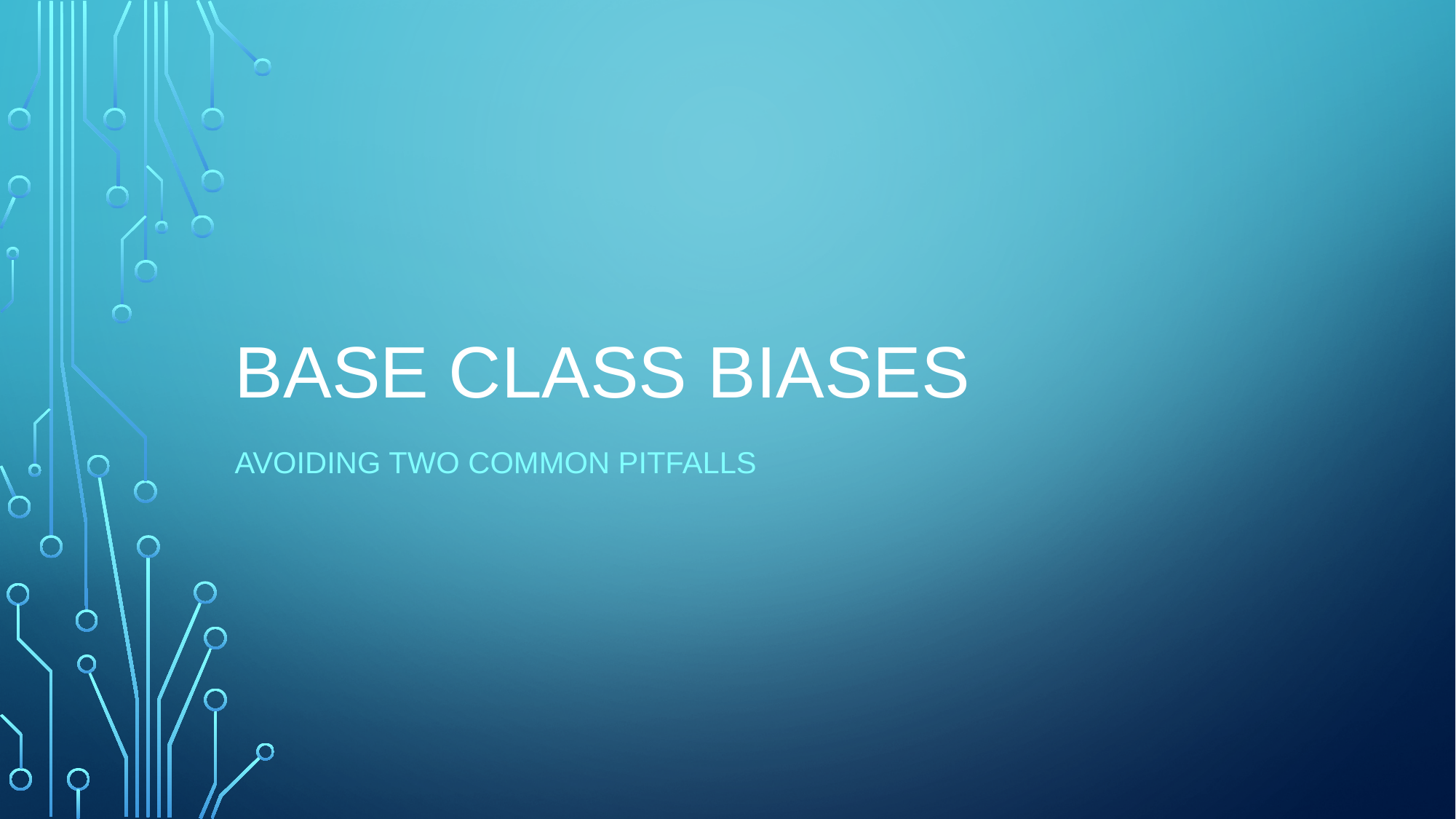

# Base Class Biases
Avoiding Two Common Pitfalls